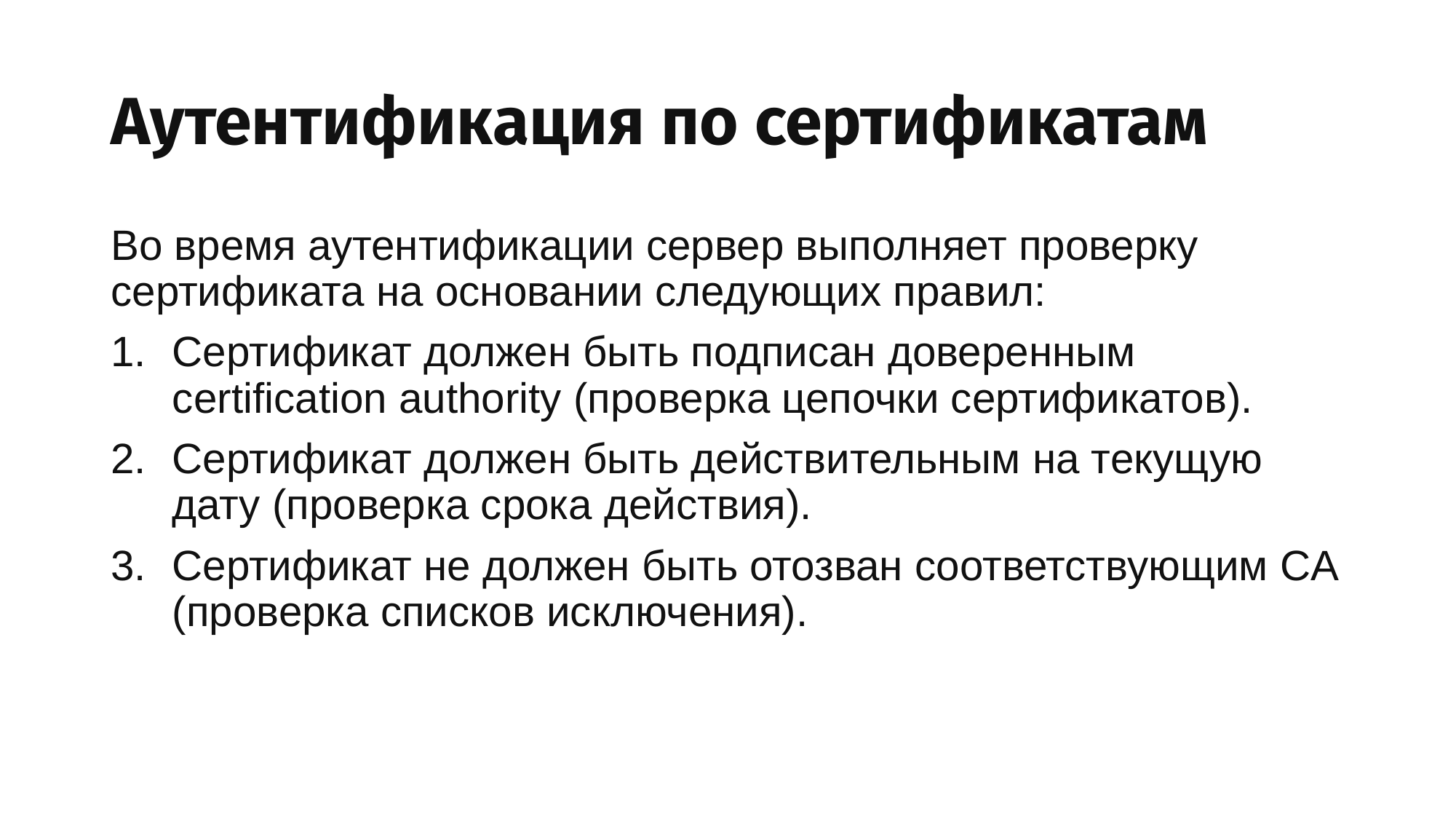

# Аутентификация по сертификатам
Во время аутентификации сервер выполняет проверку сертификата на основании следующих правил:
Сертификат должен быть подписан доверенным certification authority (проверка цепочки сертификатов).
Сертификат должен быть действительным на текущую дату (проверка срока действия).
Сертификат не должен быть отозван соответствующим CA (проверка списков исключения).